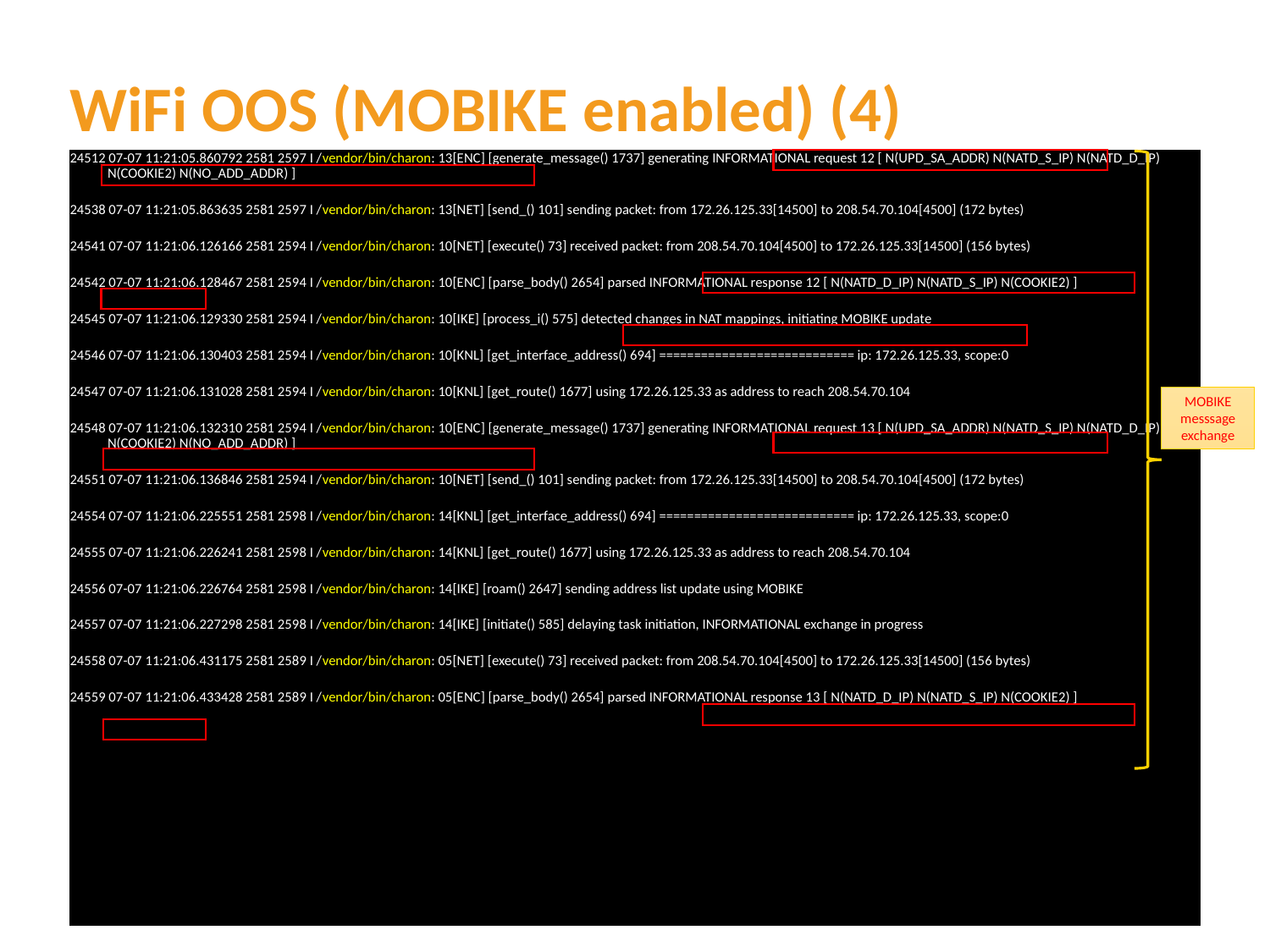

# WiFi OOS (MOBIKE enabled) (4)

24512 07-07 11:21:05.860792 2581 2597 I /vendor/bin/charon: 13[ENC] [generate_message() 1737] generating INFORMATIONAL request 12 [ N(UPD_SA_ADDR) N(NATD_S_IP) N(NATD_D_IP) N(COOKIE2) N(NO_ADD_ADDR) ]
24538 07-07 11:21:05.863635 2581 2597 I /vendor/bin/charon: 13[NET] [send_() 101] sending packet: from 172.26.125.33[14500] to 208.54.70.104[4500] (172 bytes)
24541 07-07 11:21:06.126166 2581 2594 I /vendor/bin/charon: 10[NET] [execute() 73] received packet: from 208.54.70.104[4500] to 172.26.125.33[14500] (156 bytes)
24542 07-07 11:21:06.128467 2581 2594 I /vendor/bin/charon: 10[ENC] [parse_body() 2654] parsed INFORMATIONAL response 12 [ N(NATD_D_IP) N(NATD_S_IP) N(COOKIE2) ]
24545 07-07 11:21:06.129330 2581 2594 I /vendor/bin/charon: 10[IKE] [process_i() 575] detected changes in NAT mappings, initiating MOBIKE update
24546 07-07 11:21:06.130403 2581 2594 I /vendor/bin/charon: 10[KNL] [get_interface_address() 694] ============================ ip: 172.26.125.33, scope:0
24547 07-07 11:21:06.131028 2581 2594 I /vendor/bin/charon: 10[KNL] [get_route() 1677] using 172.26.125.33 as address to reach 208.54.70.104
24548 07-07 11:21:06.132310 2581 2594 I /vendor/bin/charon: 10[ENC] [generate_message() 1737] generating INFORMATIONAL request 13 [ N(UPD_SA_ADDR) N(NATD_S_IP) N(NATD_D_IP) N(COOKIE2) N(NO_ADD_ADDR) ]
24551 07-07 11:21:06.136846 2581 2594 I /vendor/bin/charon: 10[NET] [send_() 101] sending packet: from 172.26.125.33[14500] to 208.54.70.104[4500] (172 bytes)
24554 07-07 11:21:06.225551 2581 2598 I /vendor/bin/charon: 14[KNL] [get_interface_address() 694] ============================ ip: 172.26.125.33, scope:0
24555 07-07 11:21:06.226241 2581 2598 I /vendor/bin/charon: 14[KNL] [get_route() 1677] using 172.26.125.33 as address to reach 208.54.70.104
24556 07-07 11:21:06.226764 2581 2598 I /vendor/bin/charon: 14[IKE] [roam() 2647] sending address list update using MOBIKE
24557 07-07 11:21:06.227298 2581 2598 I /vendor/bin/charon: 14[IKE] [initiate() 585] delaying task initiation, INFORMATIONAL exchange in progress
24558 07-07 11:21:06.431175 2581 2589 I /vendor/bin/charon: 05[NET] [execute() 73] received packet: from 208.54.70.104[4500] to 172.26.125.33[14500] (156 bytes)
24559 07-07 11:21:06.433428 2581 2589 I /vendor/bin/charon: 05[ENC] [parse_body() 2654] parsed INFORMATIONAL response 13 [ N(NATD_D_IP) N(NATD_S_IP) N(COOKIE2) ]

MOBIKE messsage exchange

43
Copyright © MediaTek Inc. All rights reserved.